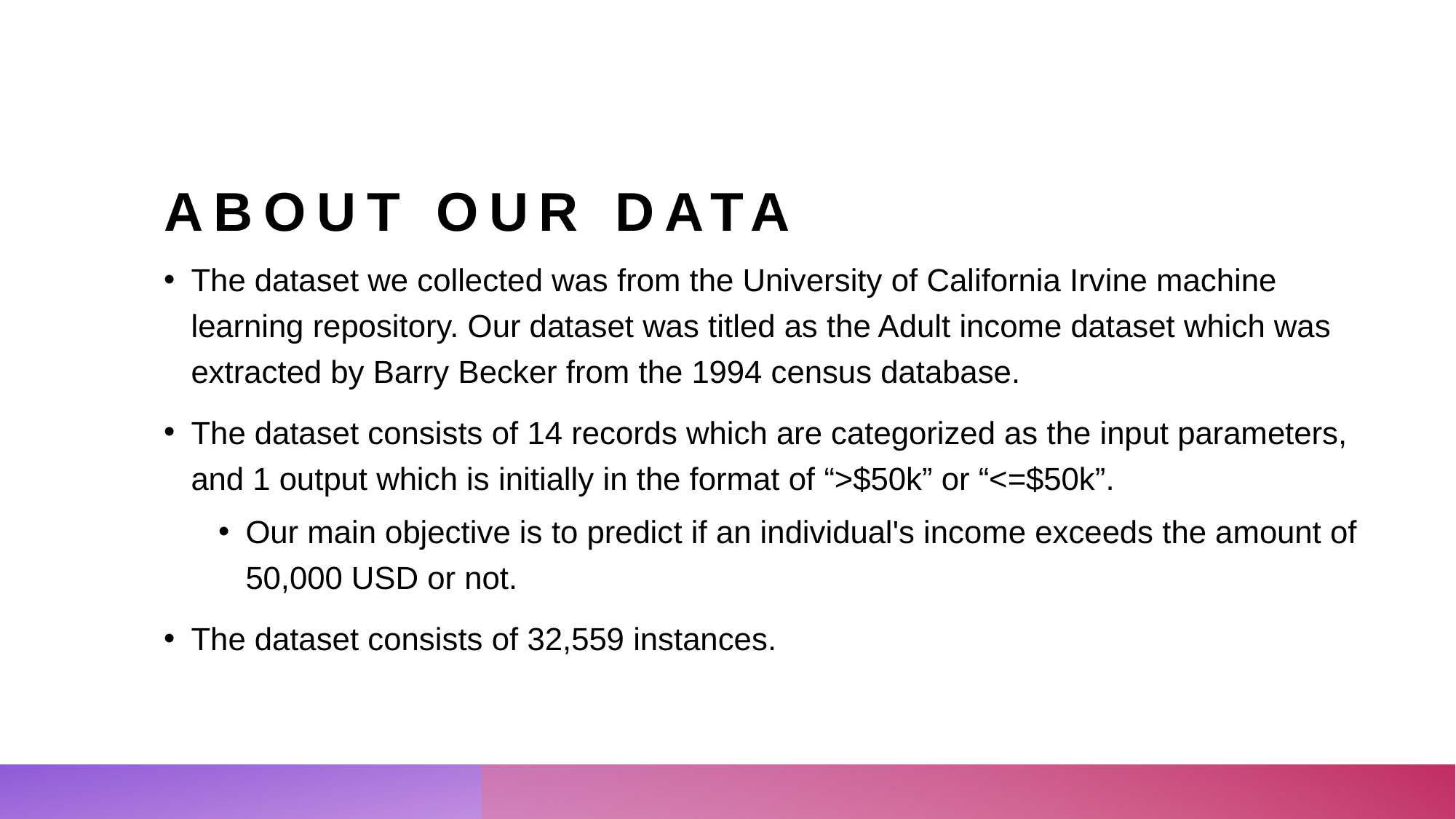

# ABOUT OUR DATA
The dataset we collected was from the University of California Irvine machine learning repository. Our dataset was titled as the Adult income dataset which was extracted by Barry Becker from the 1994 census database.
The dataset consists of 14 records which are categorized as the input parameters, and 1 output which is initially in the format of “>$50k” or “<=$50k”.
Our main objective is to predict if an individual's income exceeds the amount of 50,000 USD or not.
The dataset consists of 32,559 instances.